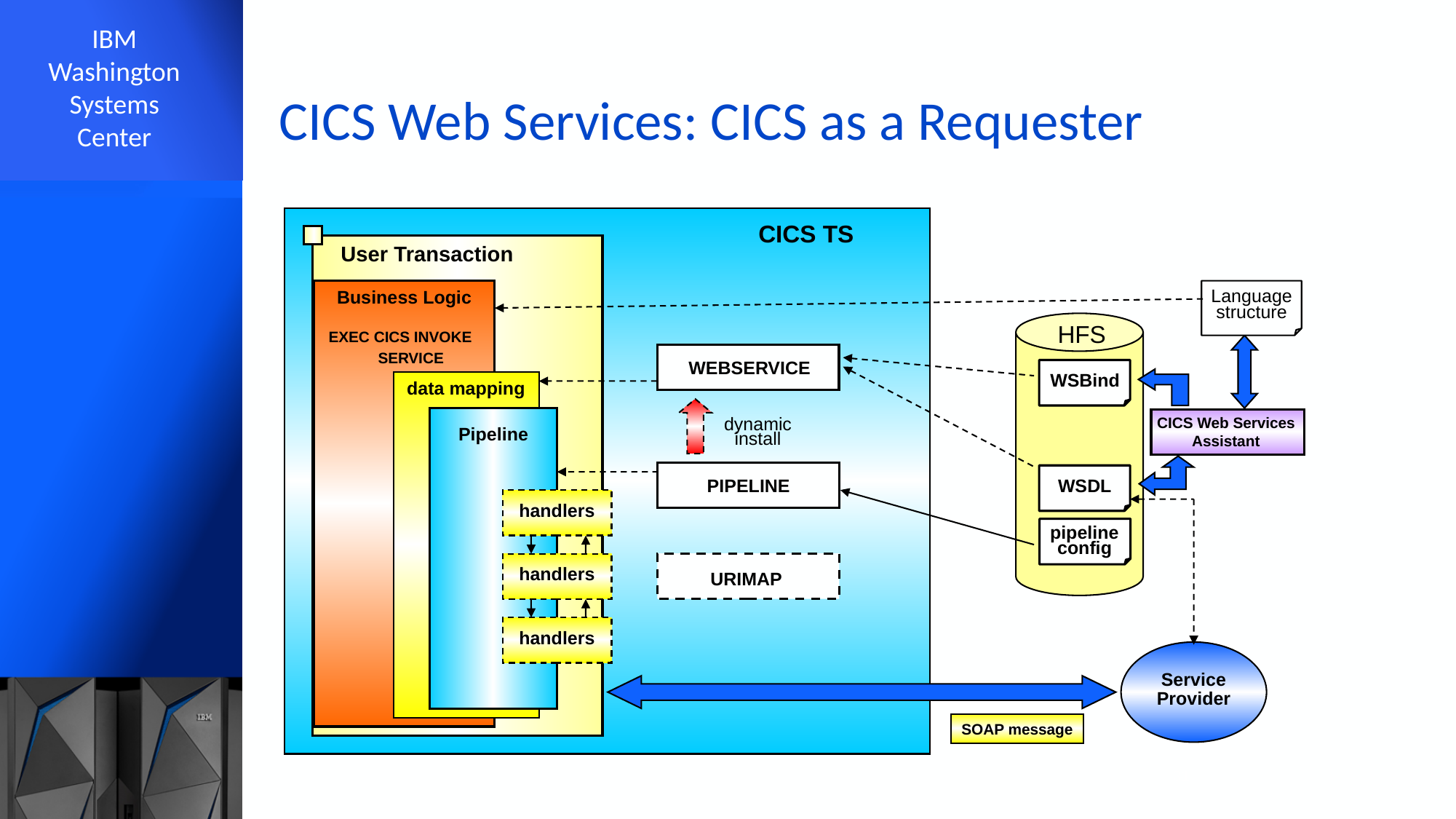

# CICS Web Services: CICS as a Requester

CICS TS

User Transaction

Business Logic

Language
structure

HFS
EXEC CICS INVOKE
	  SERVICE

WEBSERVICE

WSBind

data mapping

CICS Web Services
Assistant

Pipeline
dynamic
install

PIPELINE
WSDL

handlers

pipeline
config

handlers
URIMAP

handlers

Service
Provider

SOAP message
31